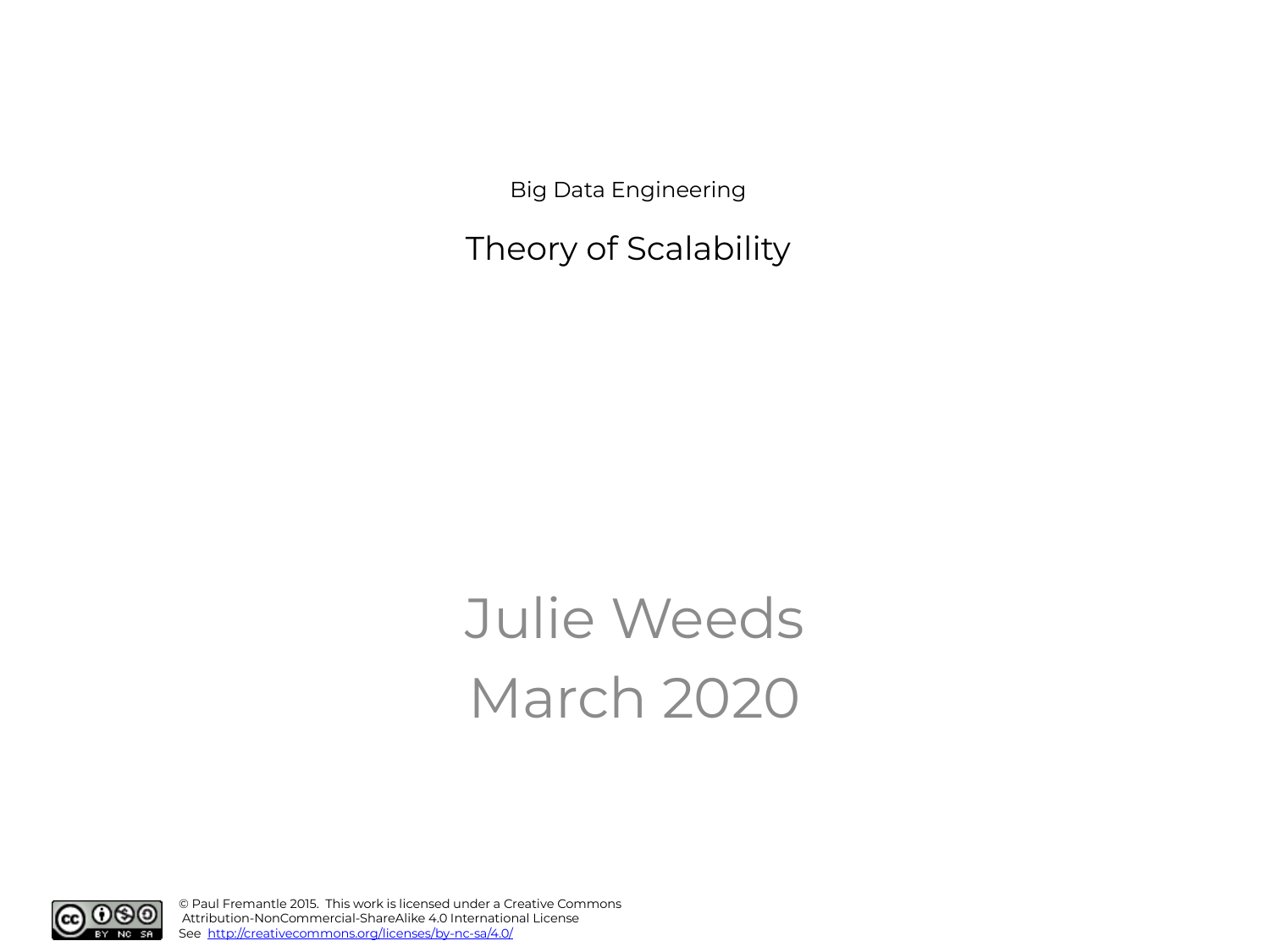

# Big Data Engineering Theory of Scalability
Julie Weeds
March 2020